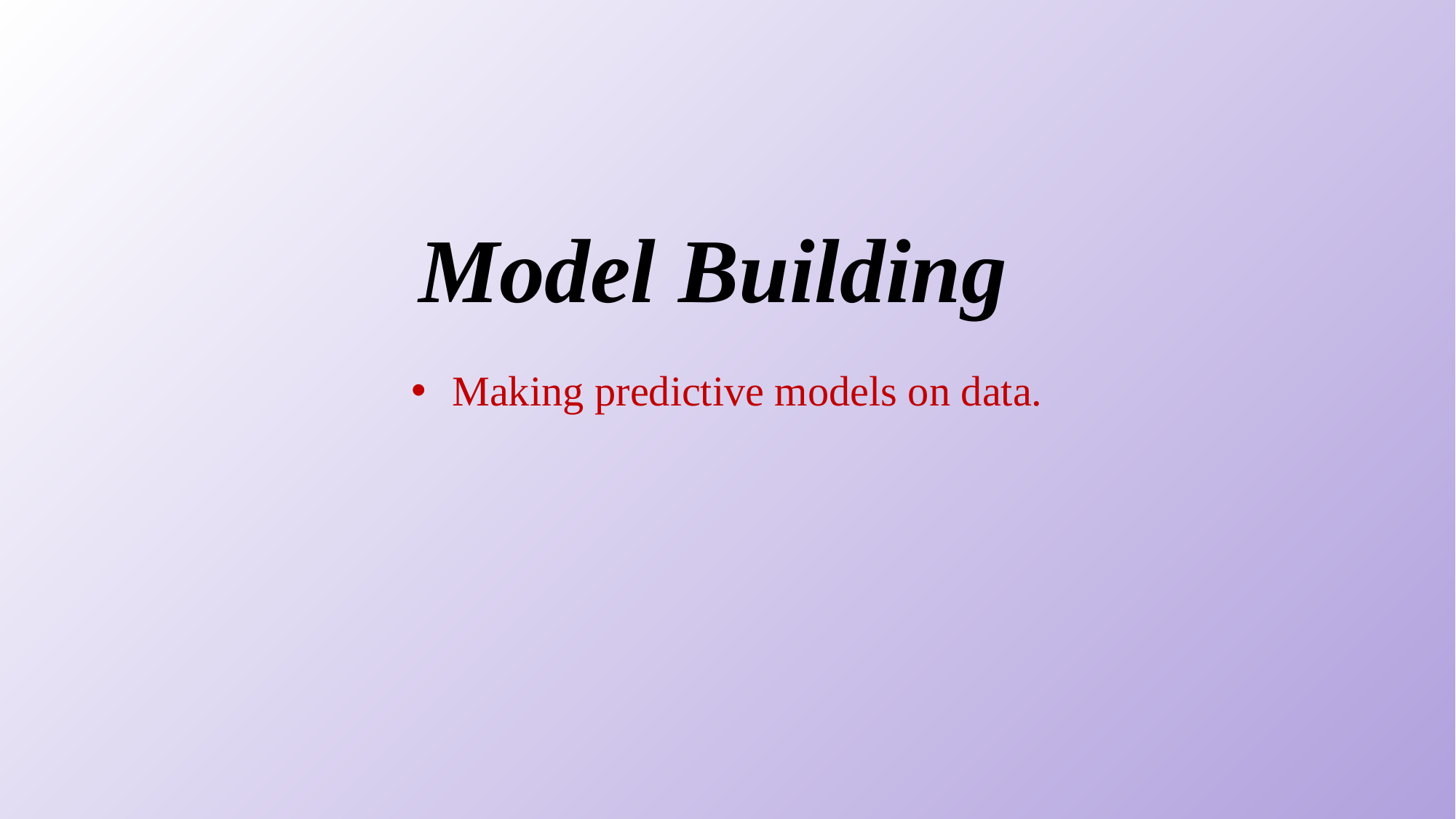

# Model Building
Making predictive models on data.